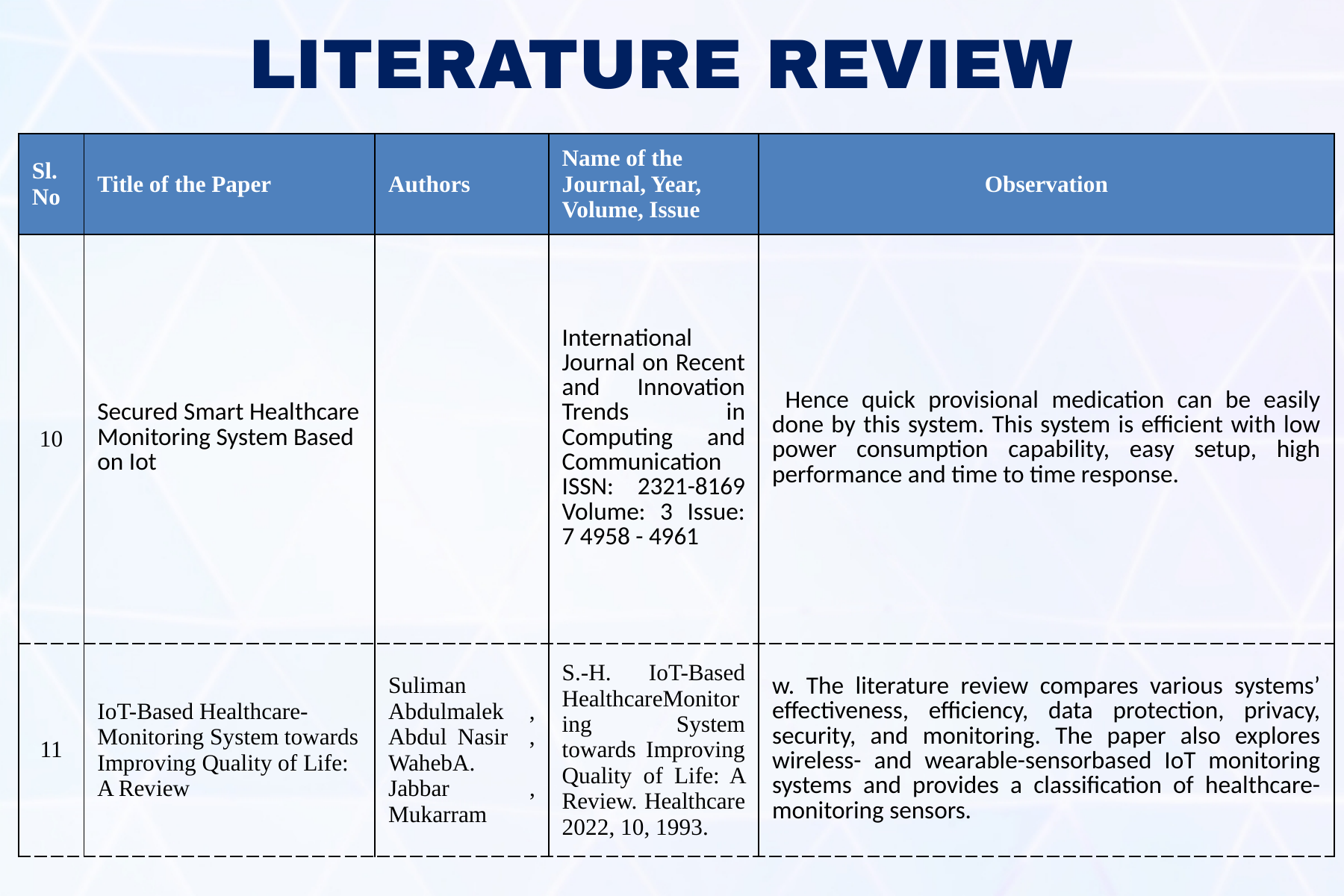

# LITERATURE REVIEW
| Sl. No | Title of the Paper | Authors | Name of the Journal, Year, Volume, Issue | Observation |
| --- | --- | --- | --- | --- |
| 10 | Secured Smart Healthcare Monitoring System Based on Iot |  | International Journal on Recent and Innovation Trends in Computing and Communication ISSN: 2321-8169 Volume: 3 Issue: 7 4958 - 4961 | Hence quick provisional medication can be easily done by this system. This system is efficient with low power consumption capability, easy setup, high performance and time to time response. |
| 11 | IoT-Based Healthcare-Monitoring System towards Improving Quality of Life: A Review | Suliman Abdulmalek , Abdul Nasir , WahebA. Jabbar , Mukarram | S.-H. IoT-Based HealthcareMonitoring System towards Improving Quality of Life: A Review. Healthcare 2022, 10, 1993. | w. The literature review compares various systems’ effectiveness, efficiency, data protection, privacy, security, and monitoring. The paper also explores wireless- and wearable-sensorbased IoT monitoring systems and provides a classification of healthcare-monitoring sensors. |